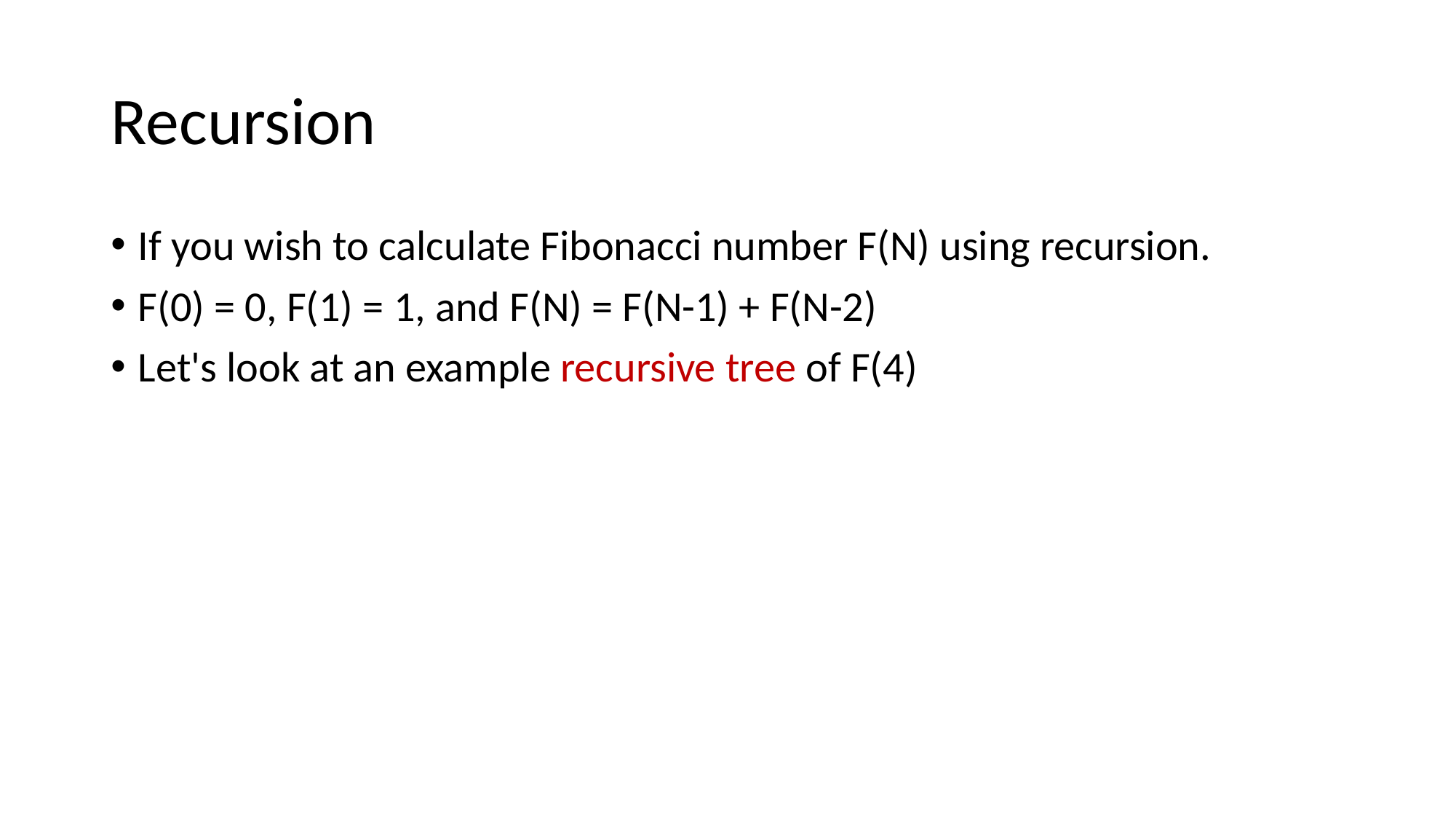

# Recursion
If you wish to calculate Fibonacci number F(N) using recursion.
F(0) = 0, F(1) = 1, and F(N) = F(N-1) + F(N-2)
Let's look at an example recursive tree of F(4)
46